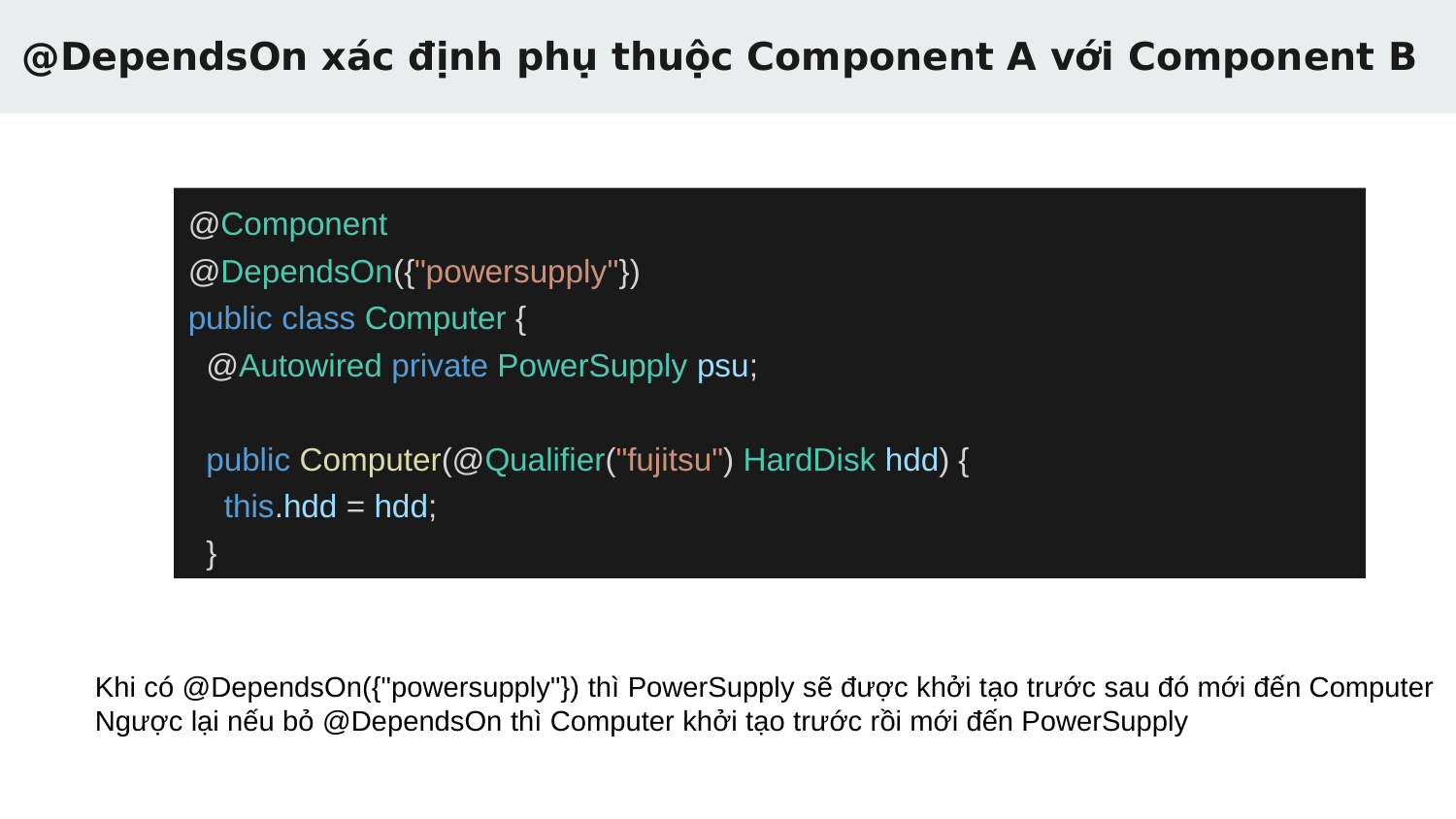

# @DependsOn xác định phụ thuộc Component A với Component B
@Component
@DependsOn({"powersupply"})
public class Computer {
  @Autowired private PowerSupply psu;

  public Computer(@Qualifier("fujitsu") HardDisk hdd) {
    this.hdd = hdd;
  }
Khi có @DependsOn({"powersupply"}) thì PowerSupply sẽ được khởi tạo trước sau đó mới đến Computer
Ngược lại nếu bỏ @DependsOn thì Computer khởi tạo trước rồi mới đến PowerSupply